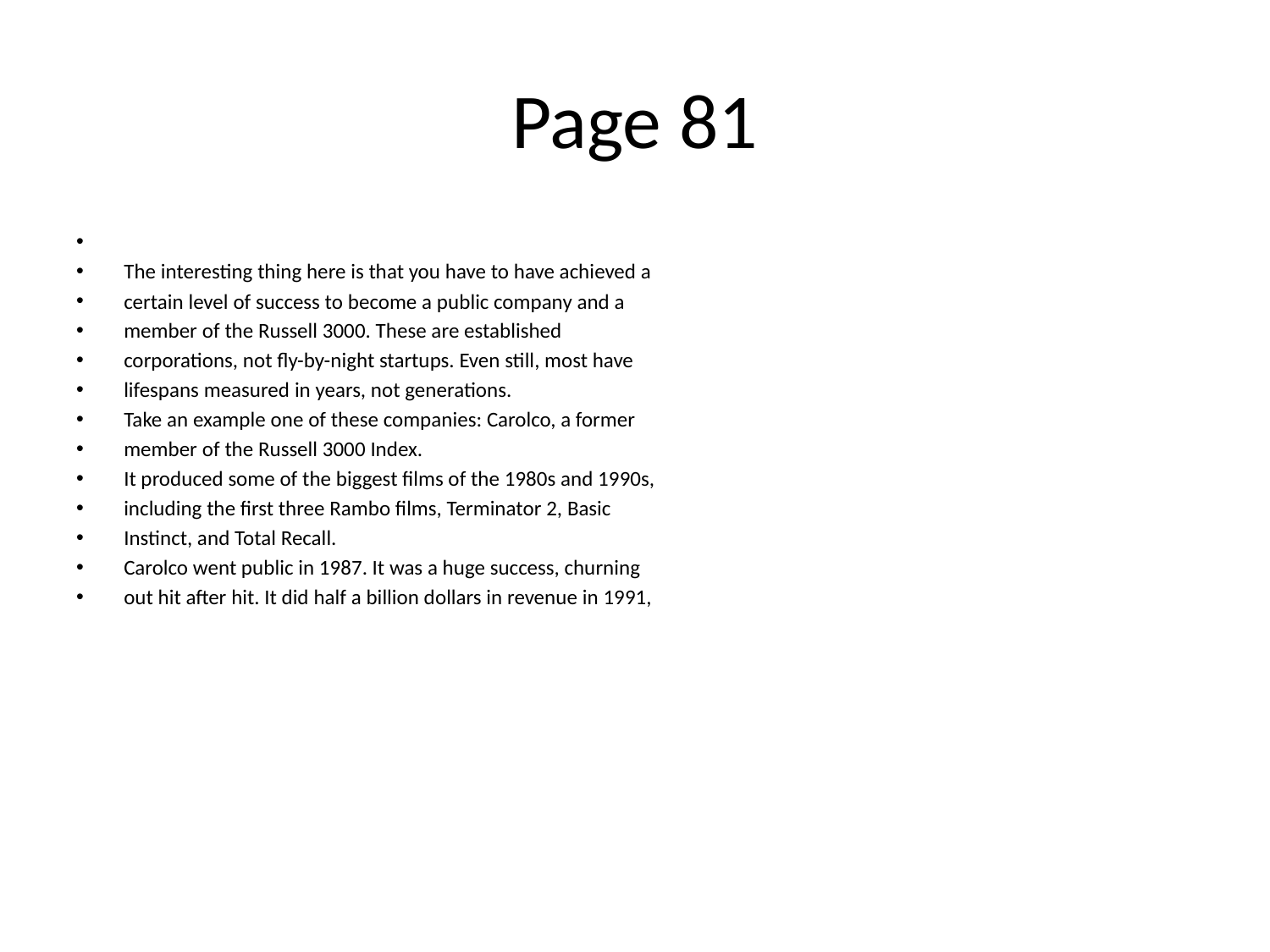

# Page 81

The interesting thing here is that you have to have achieved a
certain level of success to become a public company and a
member of the Russell 3000. These are established
corporations, not ﬂy-by-night startups. Even still, most have
lifespans measured in years, not generations.
Take an example one of these companies: Carolco, a former
member of the Russell 3000 Index.
It produced some of the biggest ﬁlms of the 1980s and 1990s,
including the ﬁrst three Rambo ﬁlms, Terminator 2, Basic
Instinct, and Total Recall.
Carolco went public in 1987. It was a huge success, churning
out hit after hit. It did half a billion dollars in revenue in 1991,